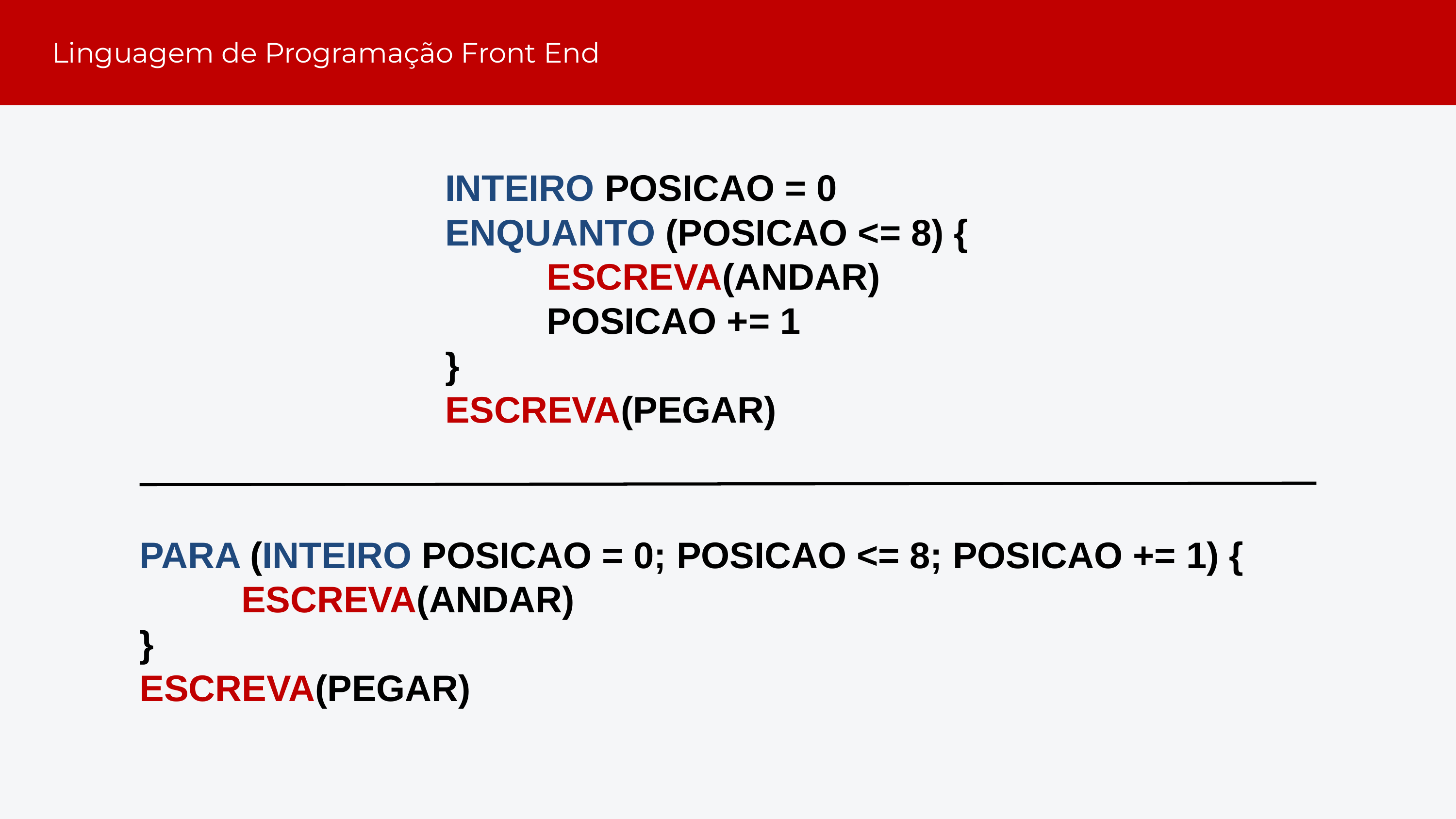

Linguagem de Programação Front End
INTEIRO POSICAO = 0
ENQUANTO (POSICAO <= 8) {
          ESCREVA(ANDAR)
          POSICAO += 1
}
ESCREVA(PEGAR)

PARA (INTEIRO POSICAO = 0; POSICAO <= 8; POSICAO += 1) {
          ESCREVA(ANDAR)
}
ESCREVA(PEGAR)